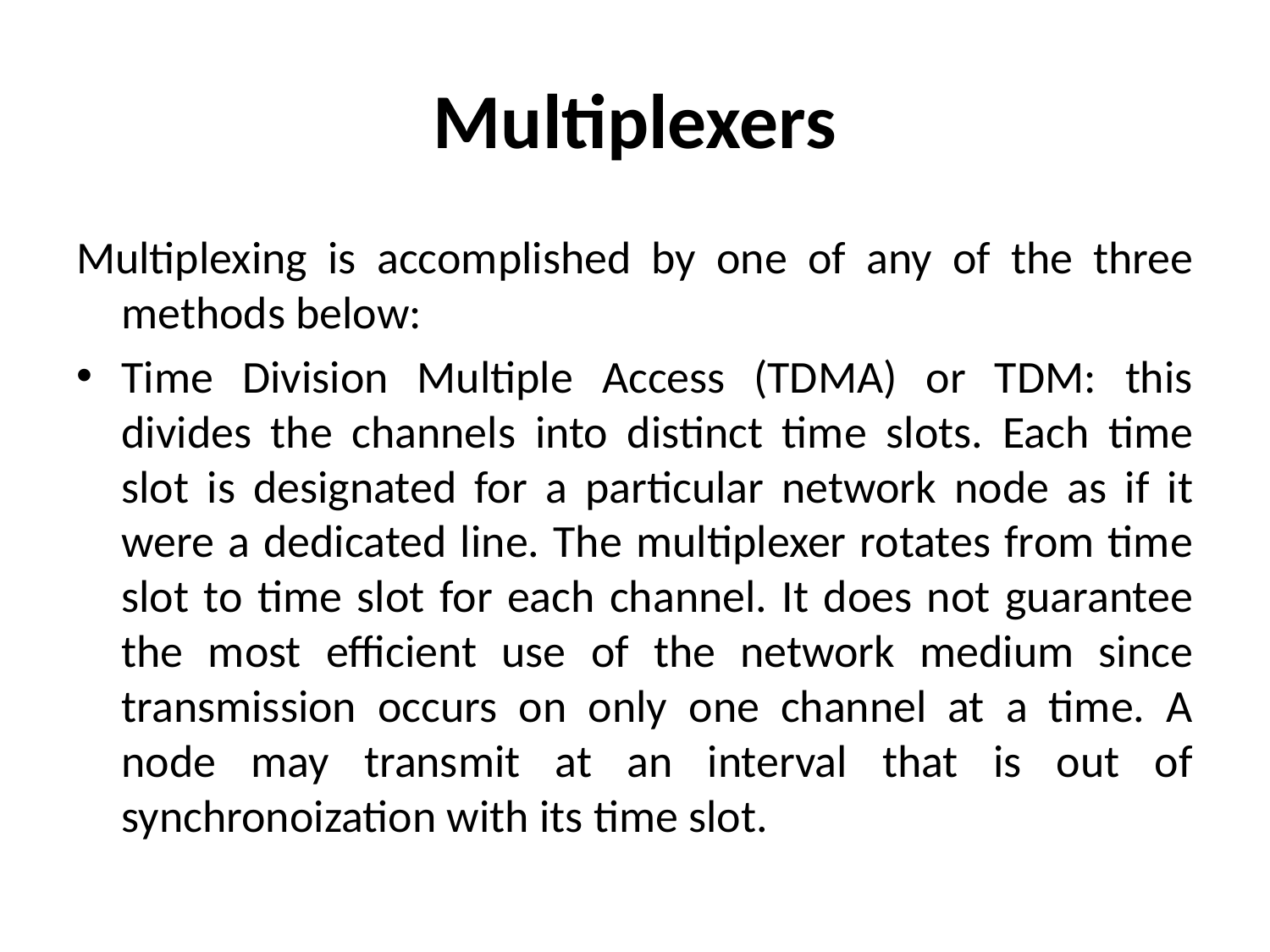

# Multiplexers
Multiplexing is accomplished by one of any of the three methods below:
Time Division Multiple Access (TDMA) or TDM: this divides the channels into distinct time slots. Each time slot is designated for a particular network node as if it were a dedicated line. The multiplexer rotates from time slot to time slot for each channel. It does not guarantee the most efficient use of the network medium since transmission occurs on only one channel at a time. A node may transmit at an interval that is out of synchronoization with its time slot.